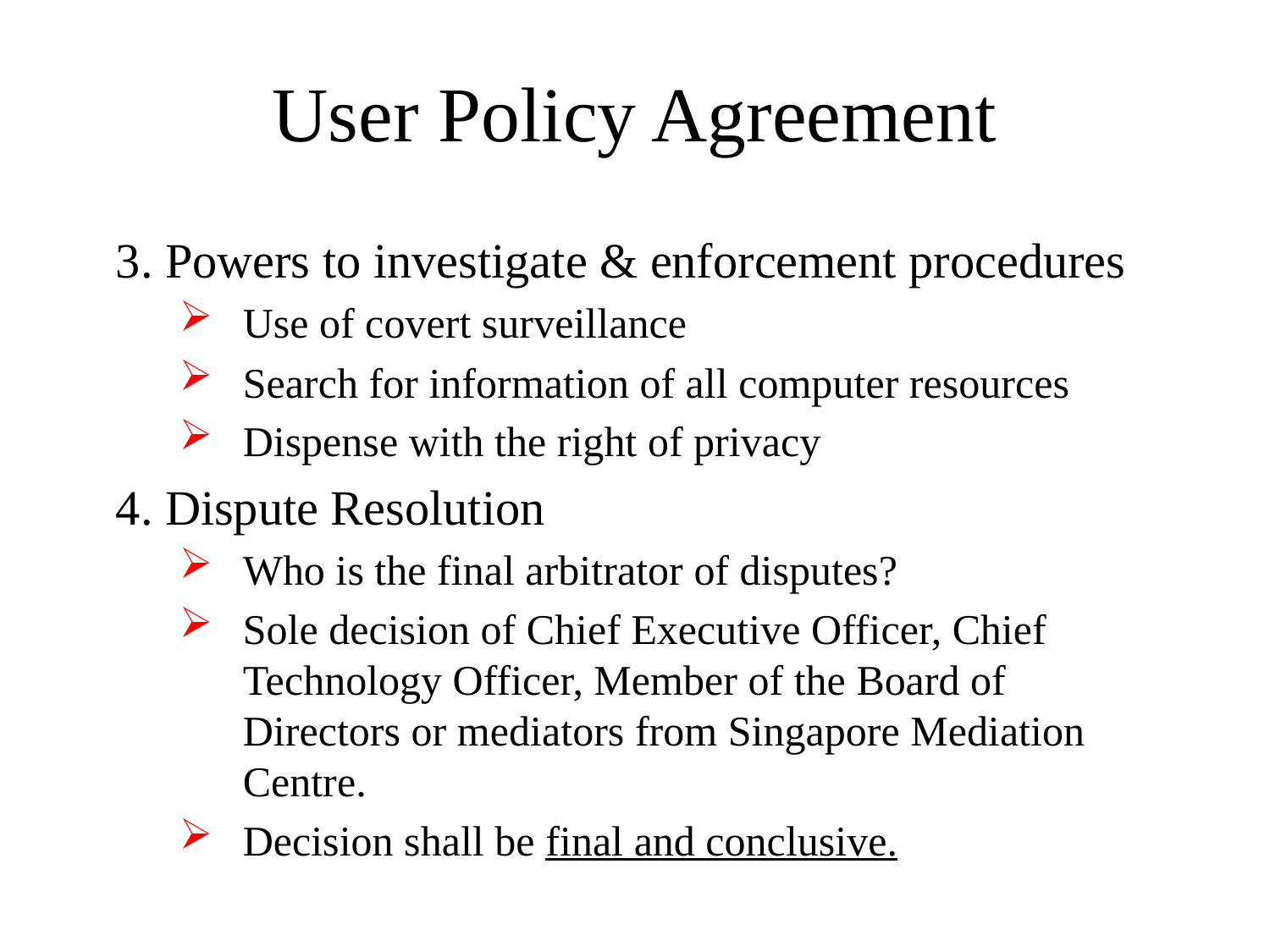

# User Policy Agreement
3. Powers to investigate & enforcement procedures
Use of covert surveillance
Search for information of all computer resources
Dispense with the right of privacy
4. Dispute Resolution
Who is the final arbitrator of disputes?
Sole decision of Chief Executive Officer, Chief Technology Officer, Member of the Board of Directors or mediators from Singapore Mediation Centre.
Decision shall be final and conclusive.